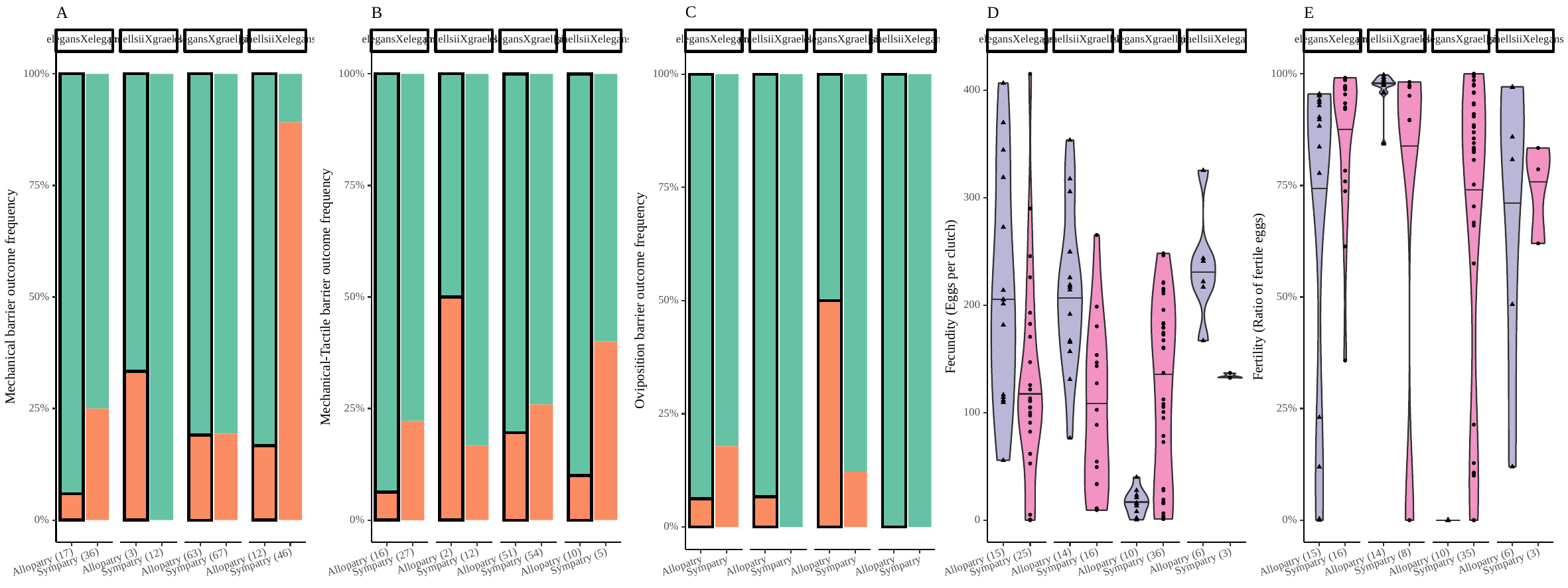

A

elegansXelegans
graellsiiXgraellsii
elegansXgraellsii
graellsiiXelegans

100%

75%

Mechanical barrier outcome frequency
50%

25%

0%

Allopatry (3)
Allopatry (17)
Allopatry (63)
Allopatry (12)
Sympatry (36)
Sympatry (12)
Sympatry (67)
Sympatry (46)

B

elegansXelegans
graellsiiXgraellsii
elegansXgraellsii
graellsiiXelegans

100%

75%

Mechanical-Tactile barrier outcome frequency
50%

25%

0%

Allopatry (2)
Sympatry (5)
Allopatry (16)
Allopatry (51)
Allopatry (10)
Sympatry (27)
Sympatry (12)
Sympatry (54)

C

elegansXelegans
graellsiiXgraellsii
elegansXgraellsii
graellsiiXelegans

100%

75%

Oviposition barrier outcome frequency
50%

25%

0%

Allopatry
Allopatry
Allopatry
Allopatry
Sympatry
Sympatry
Sympatry
Sympatry

D

elegansXelegans
graellsiiXgraellsii
elegansXgraellsii
graellsiiXelegans

400

300

Fecundity (Eggs per clutch)

200

100

0

Allopatry (6)
Sympatry (3)
Allopatry (15)
Allopatry (14)
Allopatry (10)
Sympatry (25)
Sympatry (16)
Sympatry (36)

E

elegansXelegans
graellsiiXgraellsii
elegansXgraellsii
graellsiiXelegans

100%

75%

Fertility (Ratio of fertile eggs)
50%

25%

0%

Allopatry (6)
Sympatry (8)
Sympatry (3)
Allopatry (15)
Allopatry (14)
Allopatry (10)
Sympatry (16)
Sympatry (35)